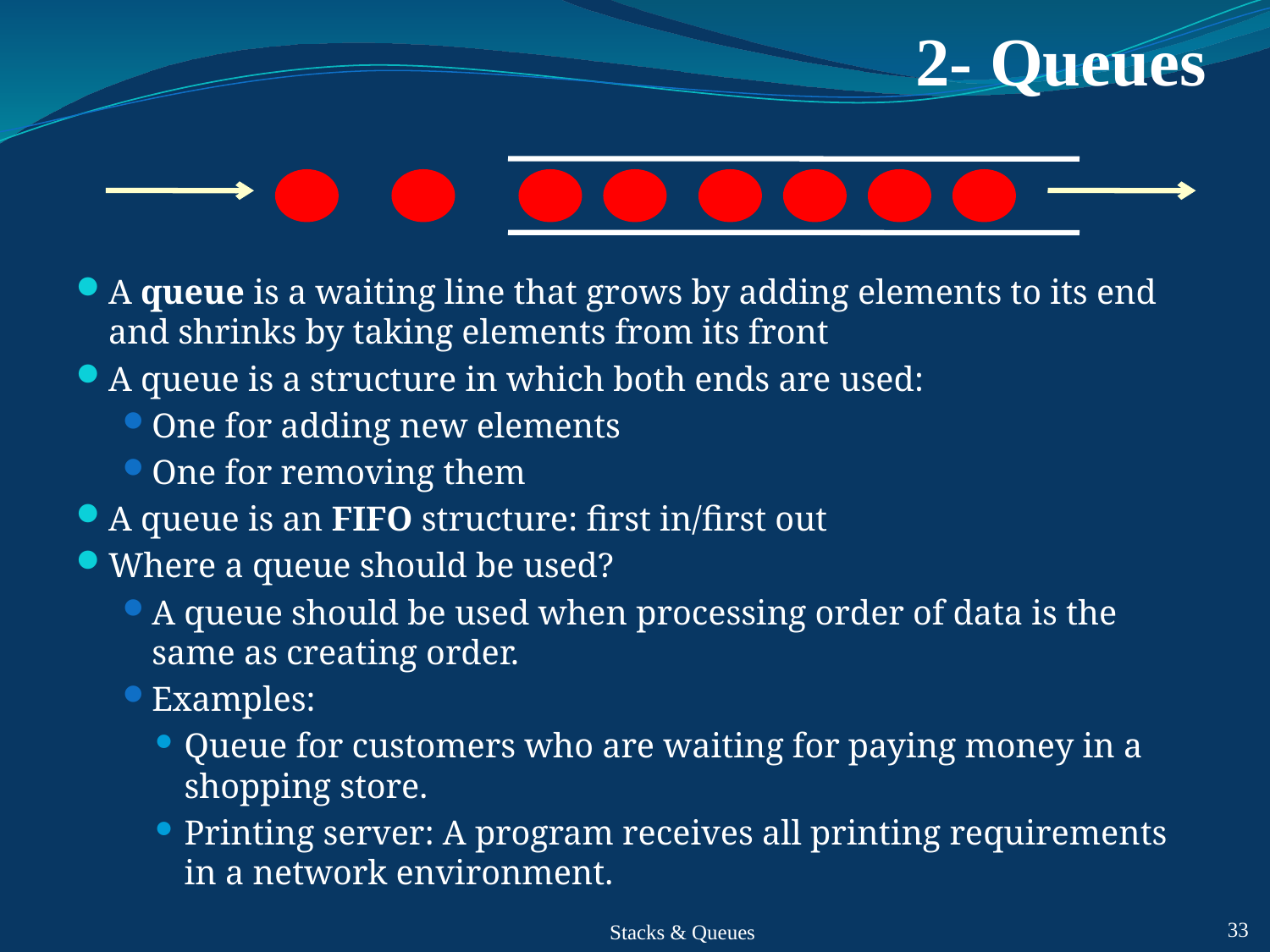

# 2- Queues

A queue is a waiting line that grows by adding elements to its end and shrinks by taking elements from its front
A queue is a structure in which both ends are used:
One for adding new elements
One for removing them
A queue is an FIFO structure: first in/first out
Where a queue should be used?
A queue should be used when processing order of data is the same as creating order.
Examples:
Queue for customers who are waiting for paying money in a shopping store.
Printing server: A program receives all printing requirements in a network environment.

 33
Stacks & Queues